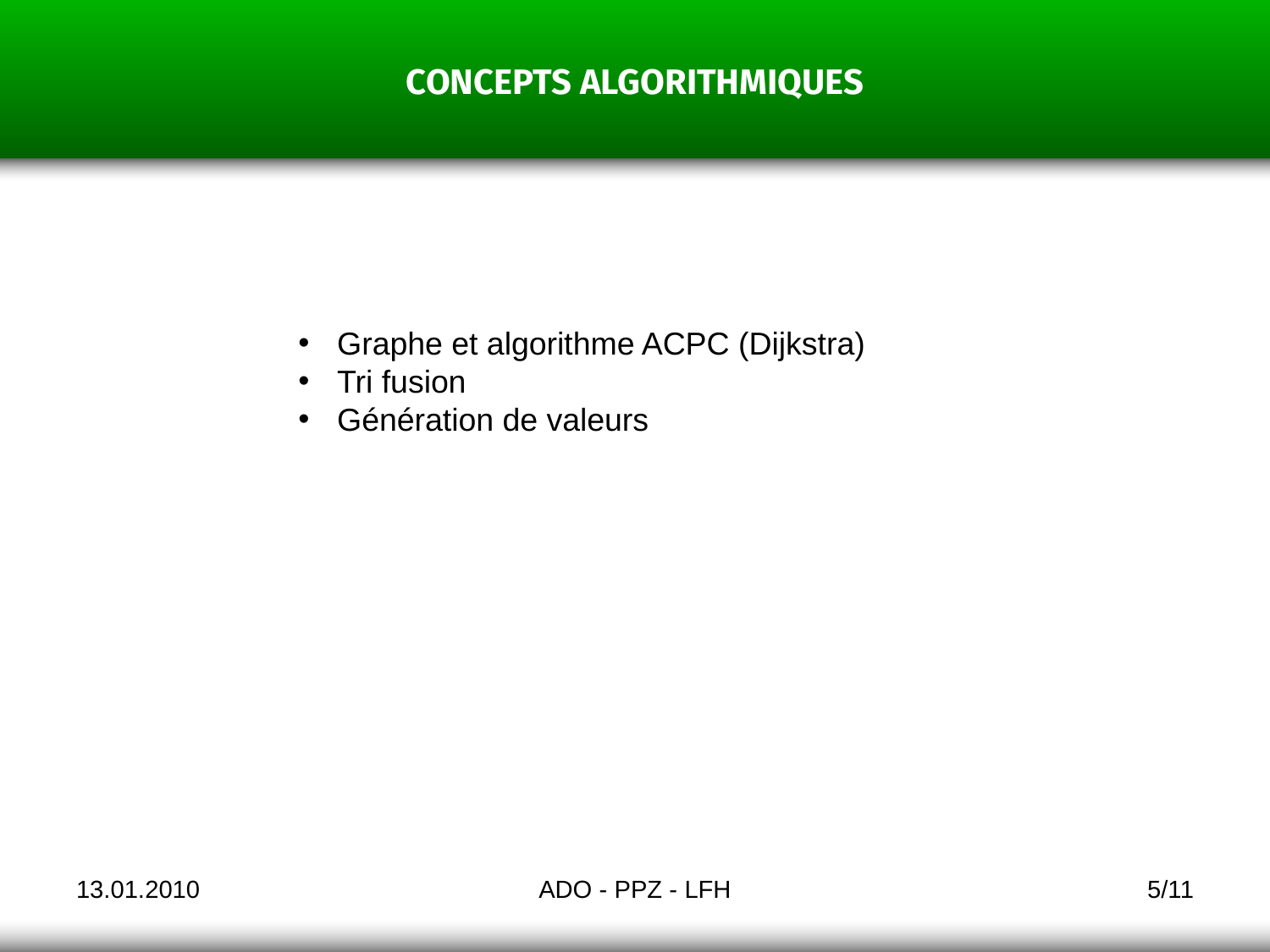

CONCEPTS ALGORITHMIQUES

 Graphe et algorithme ACPC (Dijkstra)
 Tri fusion
 Génération de valeurs
13.01.2010
ADO - PPZ - LFH
5/11